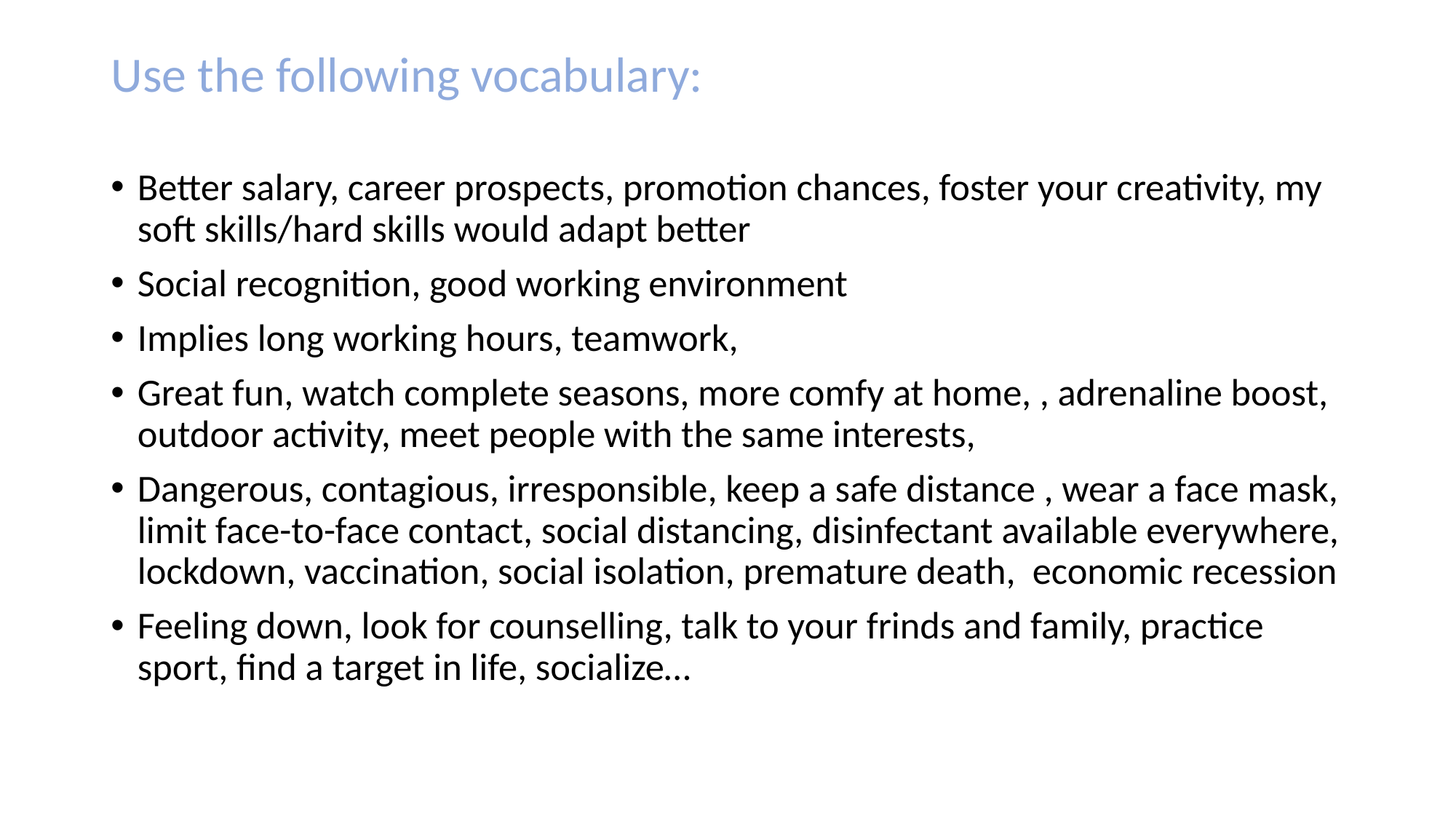

# Use the following vocabulary:
Better salary, career prospects, promotion chances, foster your creativity, my soft skills/hard skills would adapt better
Social recognition, good working environment
Implies long working hours, teamwork,
Great fun, watch complete seasons, more comfy at home, , adrenaline boost, outdoor activity, meet people with the same interests,
Dangerous, contagious, irresponsible, keep a safe distance , wear a face mask, limit face-to-face contact, social distancing, disinfectant available everywhere, lockdown, vaccination, social isolation, premature death,  economic recession
Feeling down, look for counselling, talk to your frinds and family, practice sport, find a target in life, socialize…